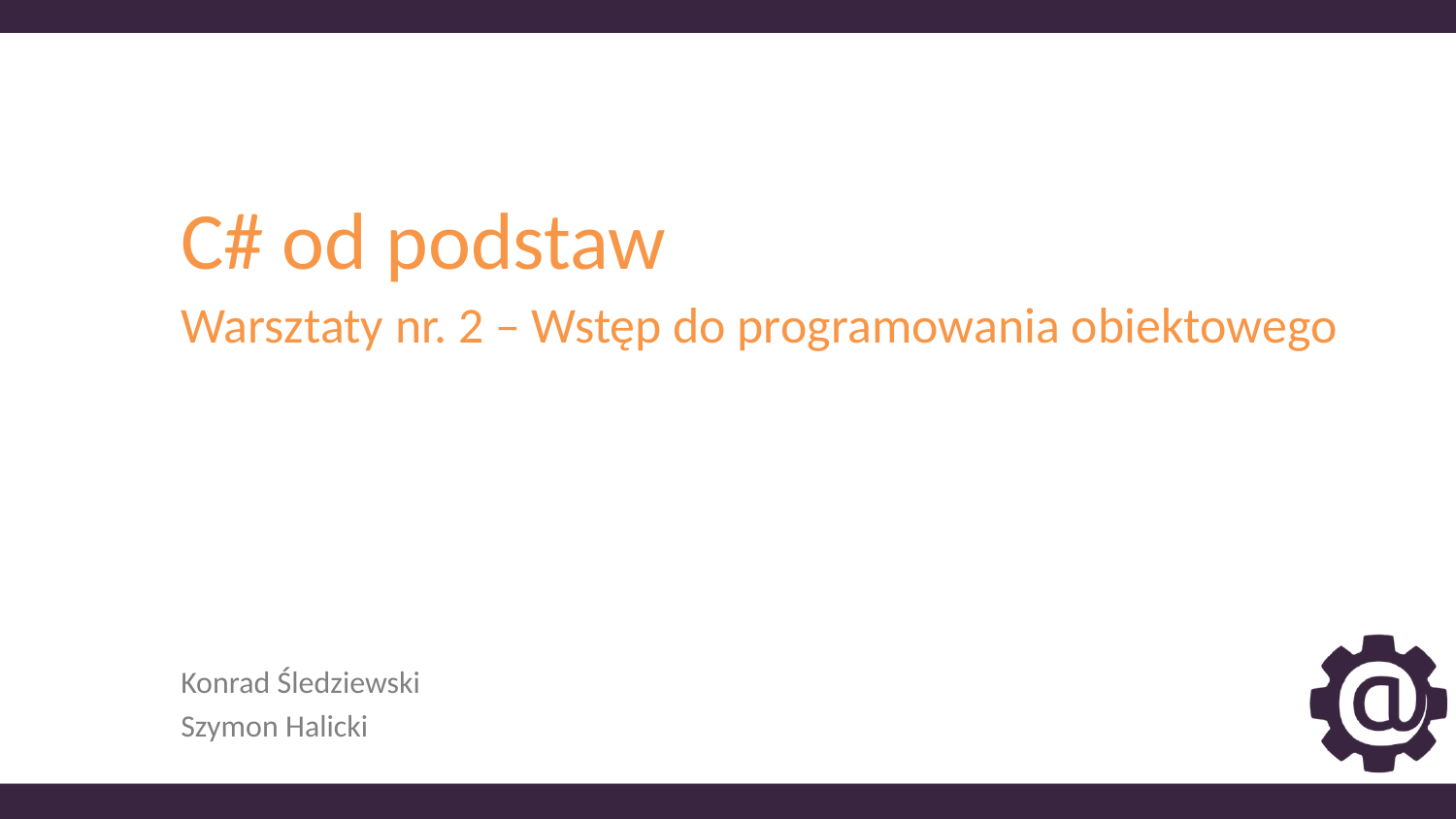

# C# od podstaw

Warsztaty nr. 2 – Wstęp do programowania obiektowego

Konrad Śledziewski
Szymon Halicki